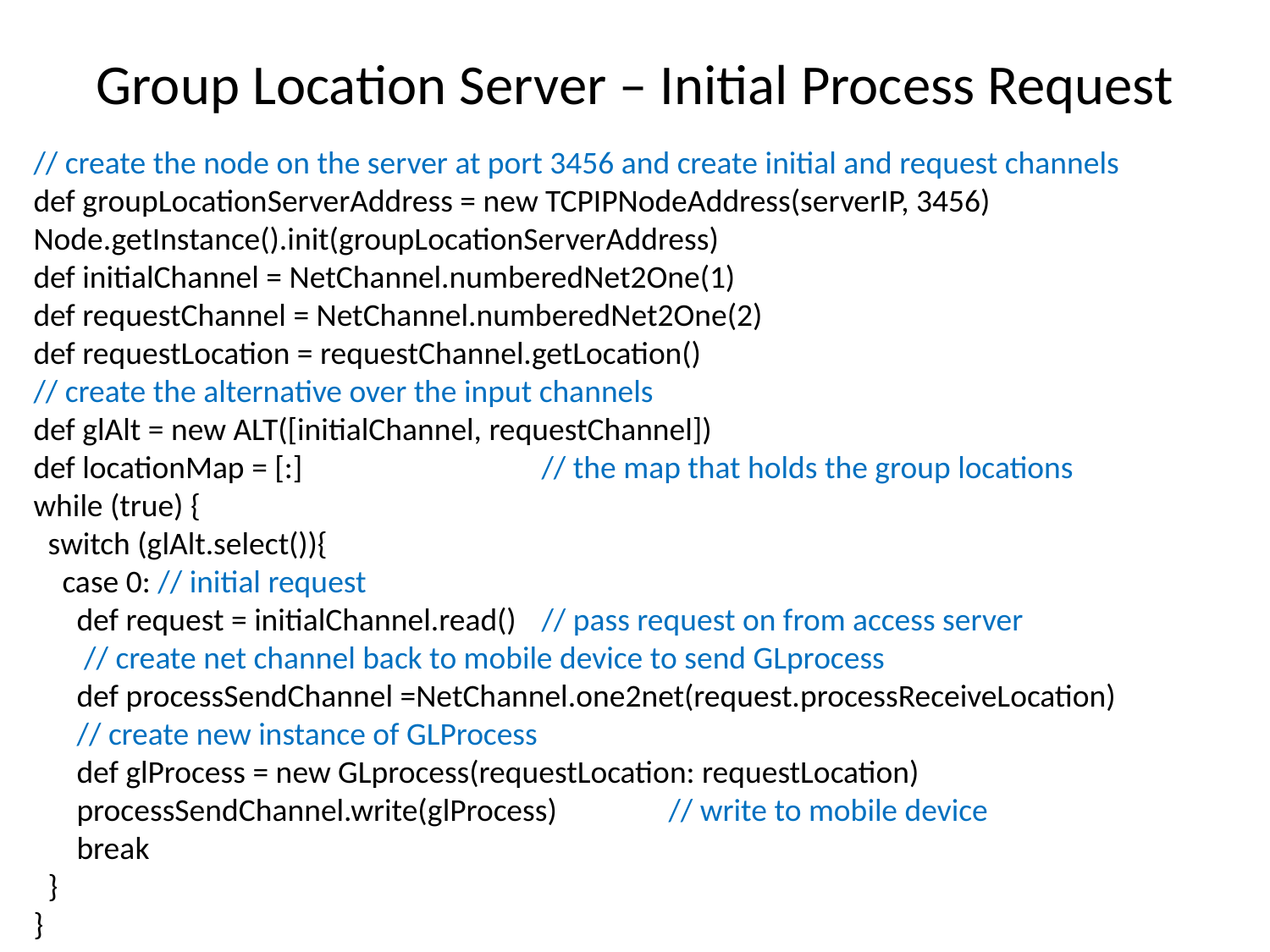

# Group Location Server – Initial Process Request
// create the node on the server at port 3456 and create initial and request channels
def groupLocationServerAddress = new TCPIPNodeAddress(serverIP, 3456)
Node.getInstance().init(groupLocationServerAddress)
def initialChannel = NetChannel.numberedNet2One(1)
def requestChannel = NetChannel.numberedNet2One(2)
def requestLocation = requestChannel.getLocation()
// create the alternative over the input channels
def glAlt = new ALT([initialChannel, requestChannel])
def locationMap = [:]		// the map that holds the group locations
while (true) {
  switch (glAlt.select()){
    case 0: // initial request
      def request = initialChannel.read()	// pass request on from access server
       // create net channel back to mobile device to send GLprocess
      def processSendChannel =NetChannel.one2net(request.processReceiveLocation)
      // create new instance of GLProcess
      def glProcess = new GLprocess(requestLocation: requestLocation)
      processSendChannel.write(glProcess)	// write to mobile device
      break
  }
}